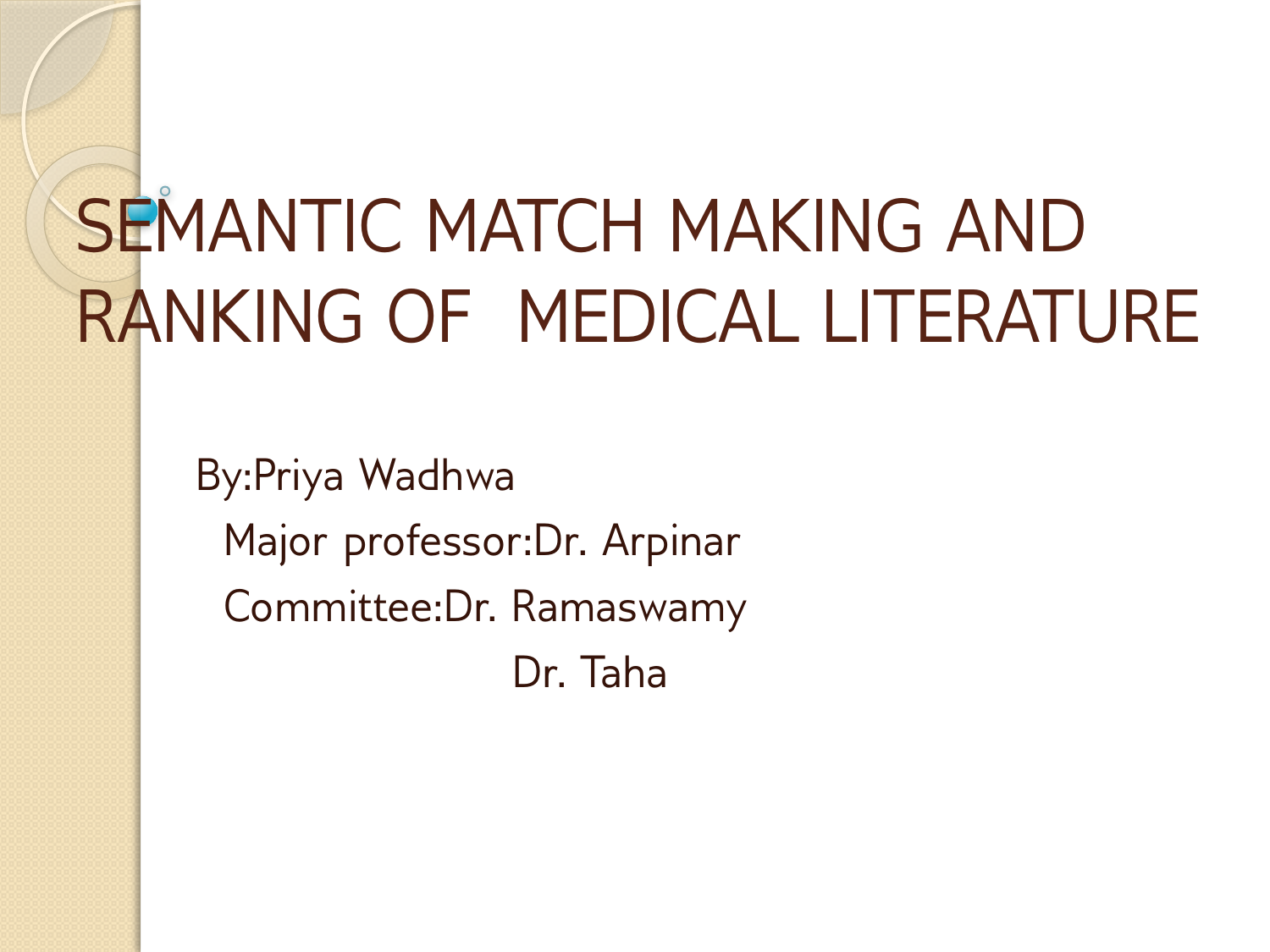

# SEMANTIC MATCH MAKING AND RANKING OF  MEDICAL LITERATURE
By:Priya Wadhwa
  Major professor:Dr. Arpinar
  Committee:Dr. Ramaswamy
                       Dr. Taha